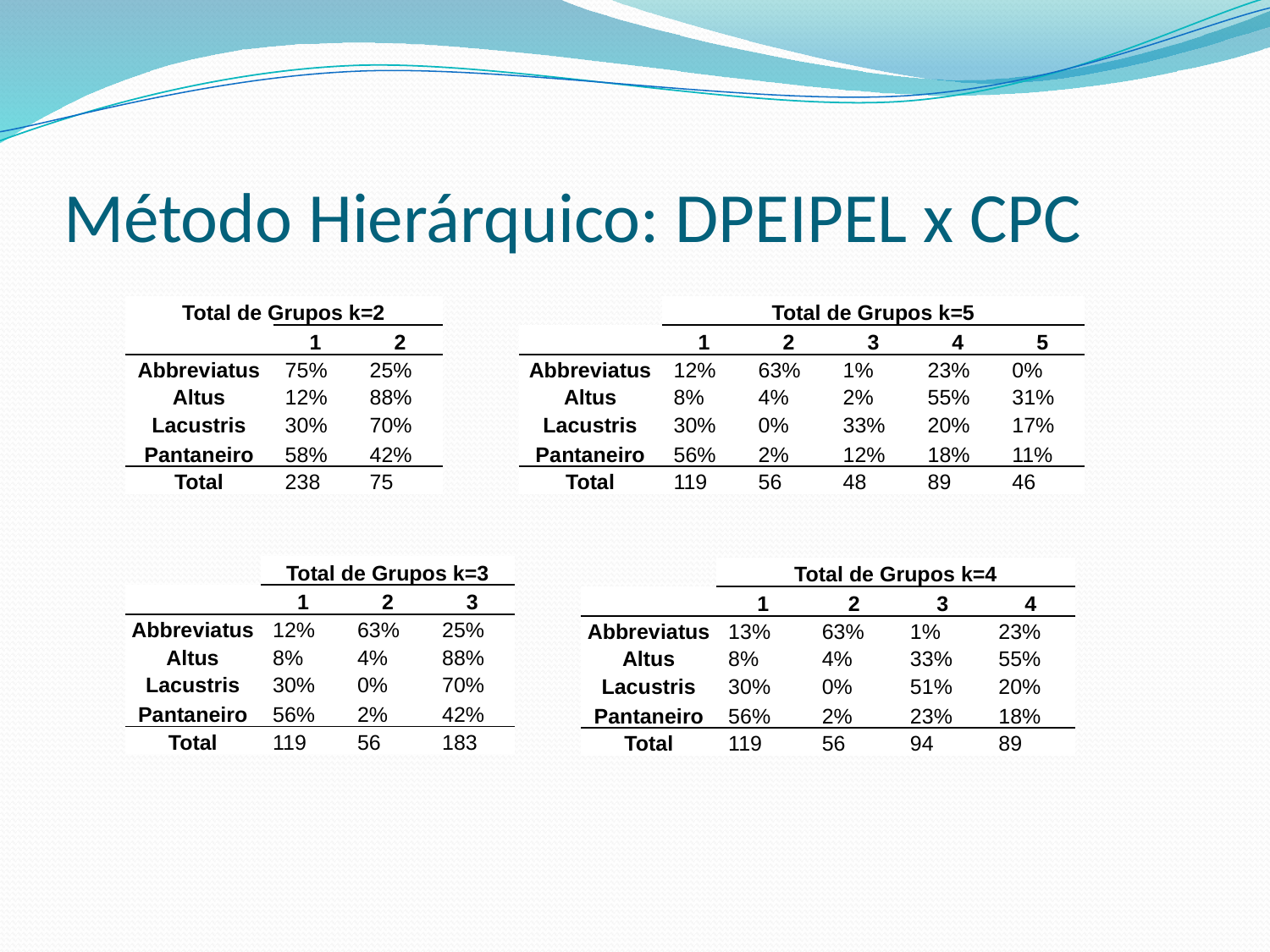

# Método Hierárquico: DPEIPEL x CPC
| Total de Grupos k=2 |  |  |
| --- | --- | --- |
|  | 1 | 2 |
| Abbreviatus | 75% | 25% |
| Altus | 12% | 88% |
| Lacustris | 30% | 70% |
| Pantaneiro | 58% | 42% |
| Total | 238 | 75 |
|  | Total de Grupos k=5 |  |  |  |  |
| --- | --- | --- | --- | --- | --- |
|  | 1 | 2 | 3 | 4 | 5 |
| Abbreviatus | 12% | 63% | 1% | 23% | 0% |
| Altus | 8% | 4% | 2% | 55% | 31% |
| Lacustris | 30% | 0% | 33% | 20% | 17% |
| Pantaneiro | 56% | 2% | 12% | 18% | 11% |
| Total | 119 | 56 | 48 | 89 | 46 |
|  | Total de Grupos k=3 |  |  |
| --- | --- | --- | --- |
|  | 1 | 2 | 3 |
| Abbreviatus | 12% | 63% | 25% |
| Altus | 8% | 4% | 88% |
| Lacustris | 30% | 0% | 70% |
| Pantaneiro | 56% | 2% | 42% |
| Total | 119 | 56 | 183 |
|  | Total de Grupos k=4 |  |  |  |
| --- | --- | --- | --- | --- |
|  | 1 | 2 | 3 | 4 |
| Abbreviatus | 13% | 63% | 1% | 23% |
| Altus | 8% | 4% | 33% | 55% |
| Lacustris | 30% | 0% | 51% | 20% |
| Pantaneiro | 56% | 2% | 23% | 18% |
| Total | 119 | 56 | 94 | 89 |